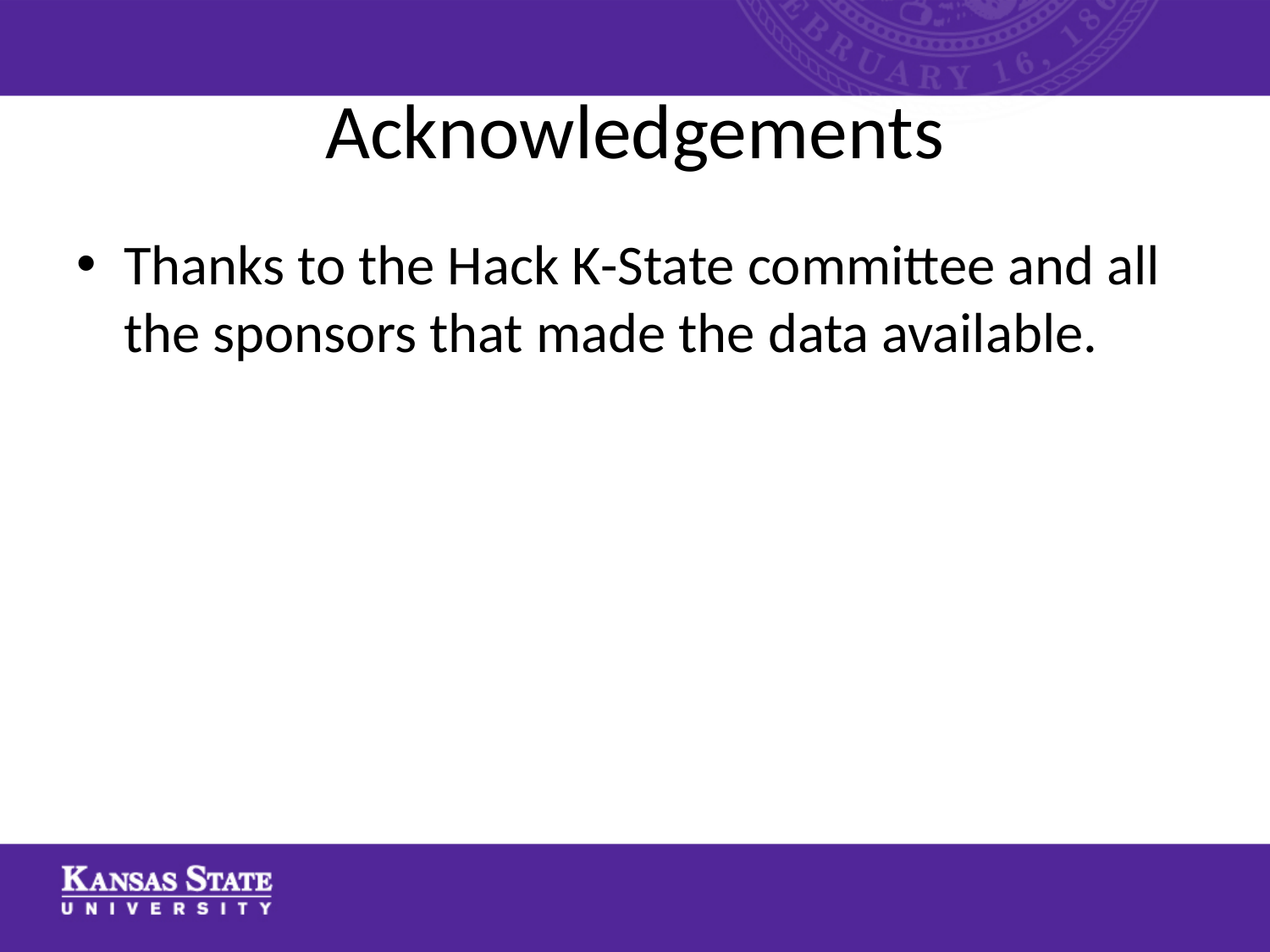

# Acknowledgements
Thanks to the Hack K-State committee and all the sponsors that made the data available.